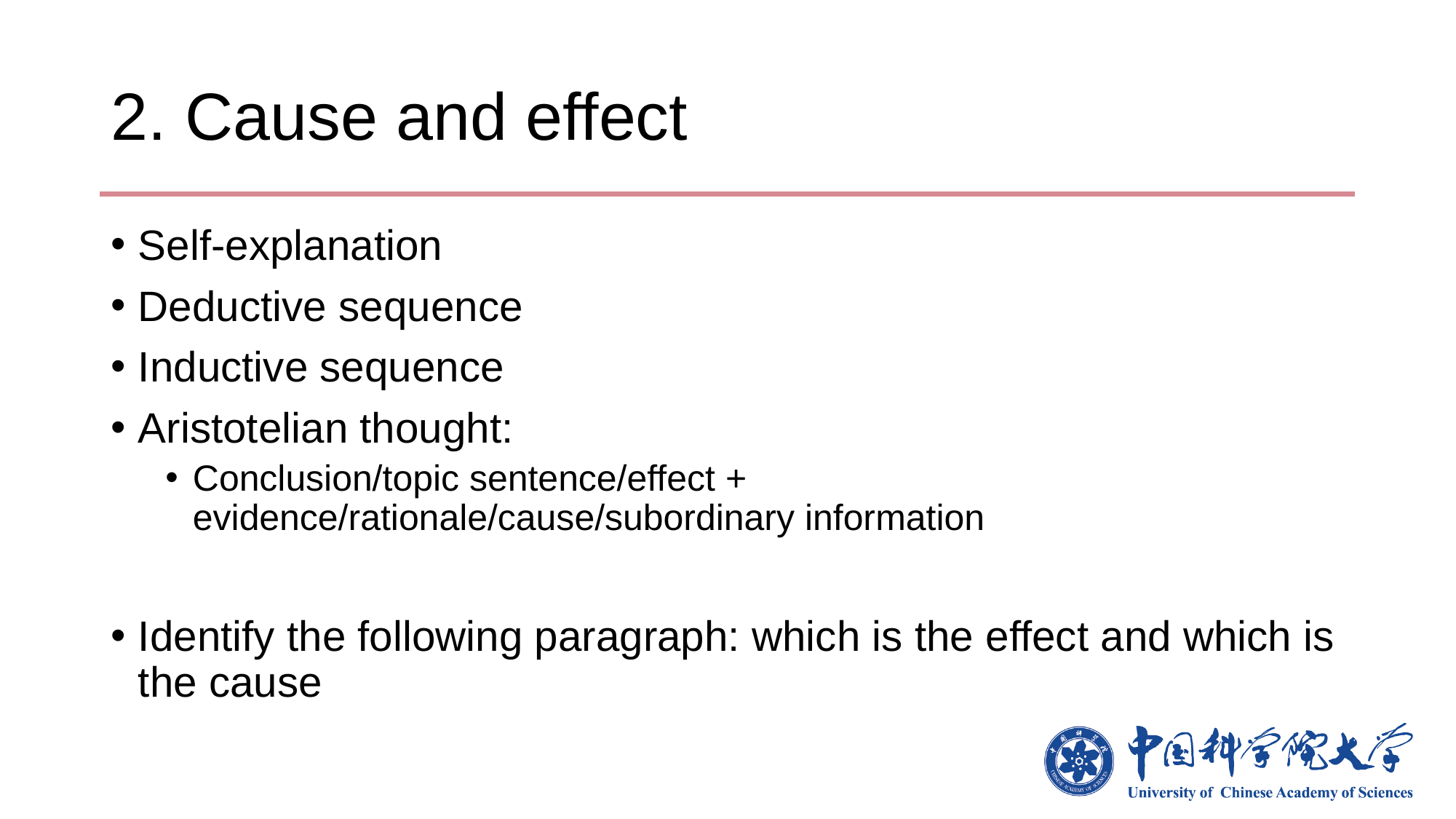

# 2. Cause and effect
Self-explanation
Deductive sequence
Inductive sequence
Aristotelian thought:
Conclusion/topic sentence/effect + evidence/rationale/cause/subordinary information

Identify the following paragraph: which is the effect and which is the cause